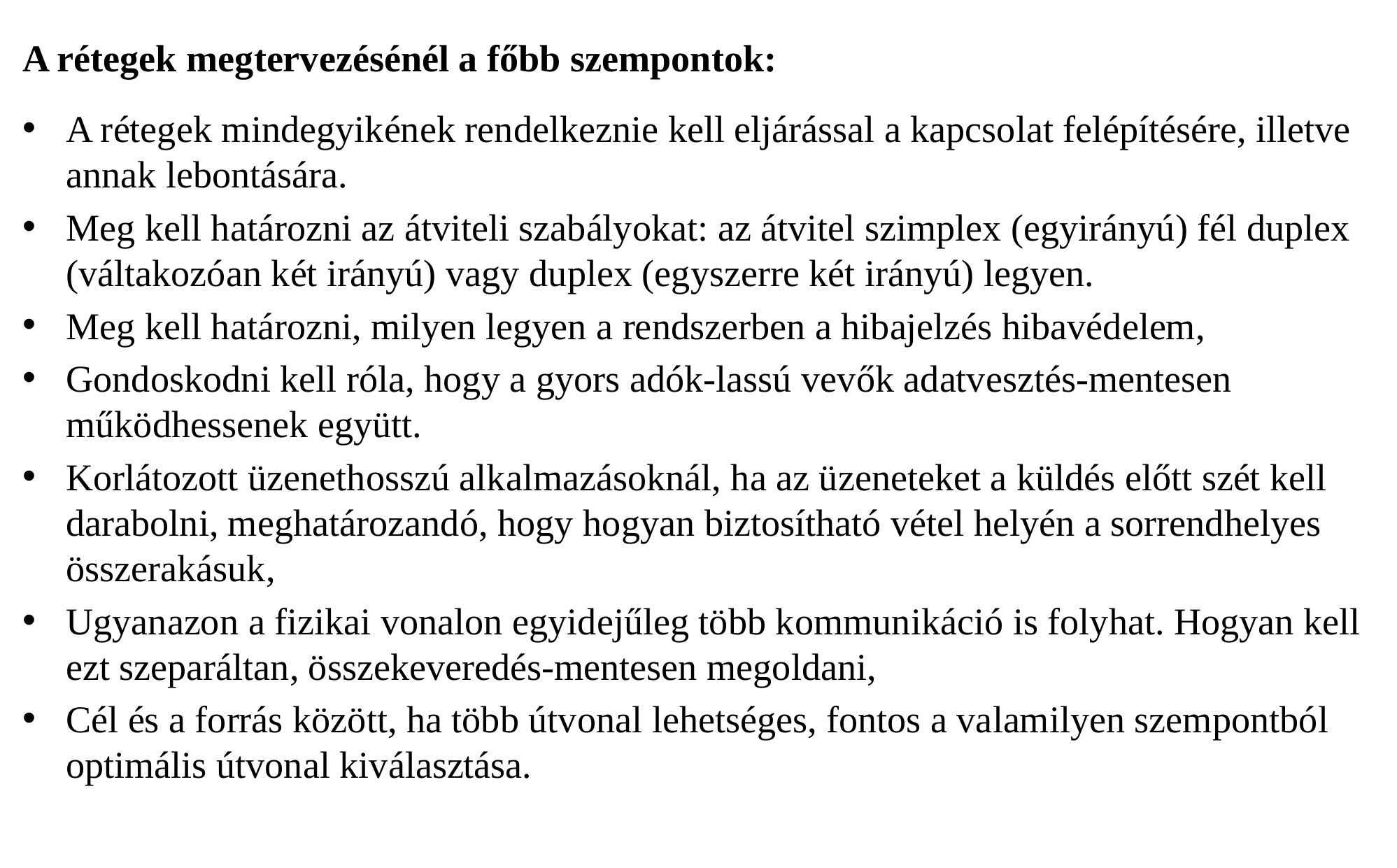

A rétegek megtervezésénél a főbb szempontok:
A rétegek mindegyikének rendelkeznie kell eljárással a kapcsolat felépítésére, illetve annak lebontására.
Meg kell határozni az átviteli szabályokat: az átvitel szimplex (egyirányú) fél duplex (váltakozóan két irányú) vagy duplex (egyszerre két irányú) legyen.
Meg kell határozni, milyen legyen a rendszerben a hibajelzés hibavédelem,
Gondoskodni kell róla, hogy a gyors adók-lassú vevők adatvesztés-mentesen működhessenek együtt.
Korlátozott üzenethosszú alkalmazásoknál, ha az üzeneteket a küldés előtt szét kell darabolni, meghatározandó, hogy hogyan biztosítható vétel helyén a sorrendhelyes összerakásuk,
Ugyanazon a fizikai vonalon egyidejűleg több kommunikáció is folyhat. Hogyan kell ezt szeparáltan, összekeveredés-mentesen megoldani,
Cél és a forrás között, ha több útvonal lehetséges, fontos a valamilyen szempontból optimális útvonal kiválasztása.